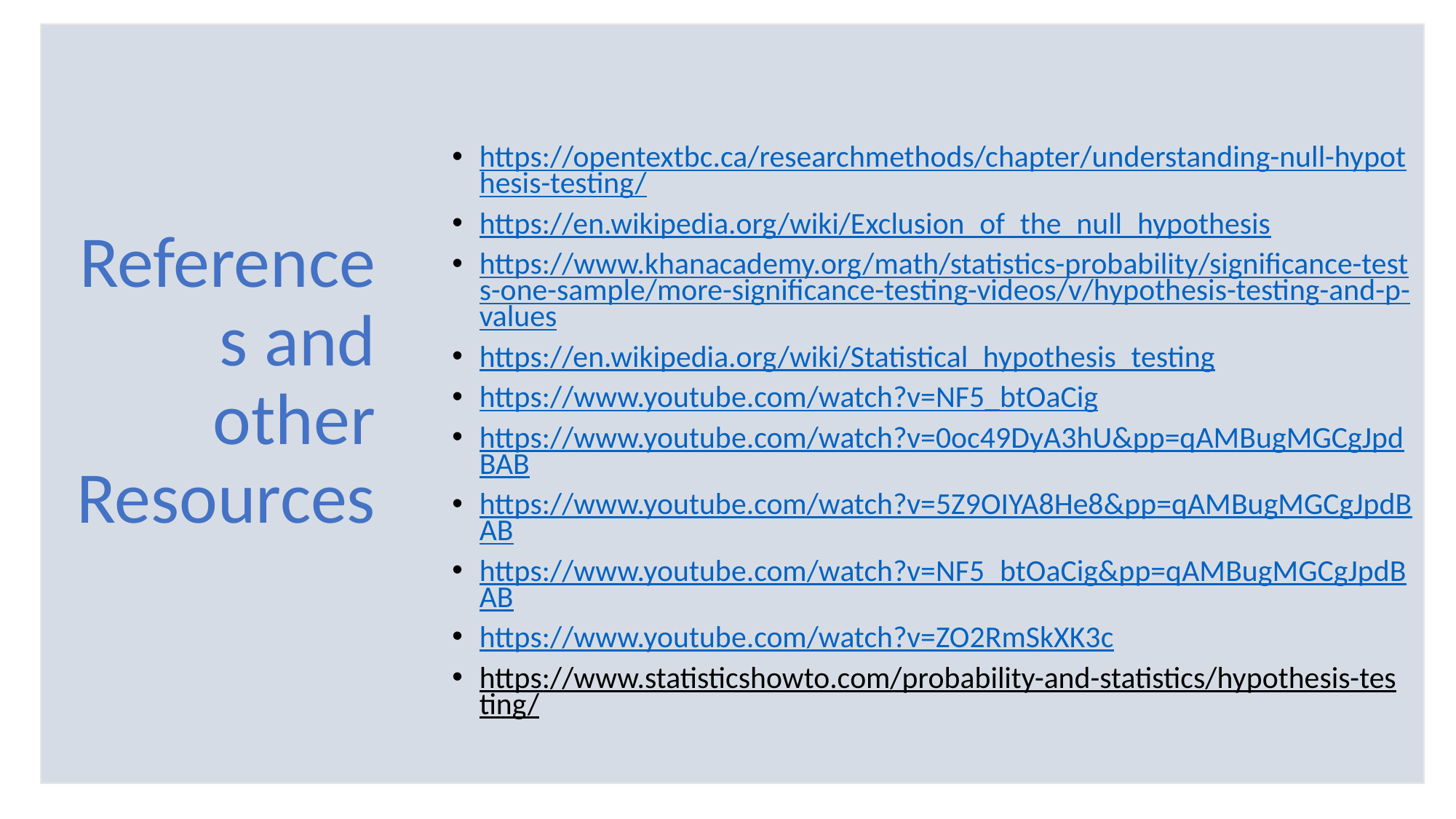

https://opentextbc.ca/researchmethods/chapter/understanding-null-hypothesis-testing/
https://en.wikipedia.org/wiki/Exclusion_of_the_null_hypothesis
https://www.khanacademy.org/math/statistics-probability/significance-tests-one-sample/more-significance-testing-videos/v/hypothesis-testing-and-p-values
https://en.wikipedia.org/wiki/Statistical_hypothesis_testing
https://www.youtube.com/watch?v=NF5_btOaCig
https://www.youtube.com/watch?v=0oc49DyA3hU&pp=qAMBugMGCgJpdBAB
https://www.youtube.com/watch?v=5Z9OIYA8He8&pp=qAMBugMGCgJpdBAB
https://www.youtube.com/watch?v=NF5_btOaCig&pp=qAMBugMGCgJpdBAB
https://www.youtube.com/watch?v=ZO2RmSkXK3c
https://www.statisticshowto.com/probability-and-statistics/hypothesis-testing/

References and other Resources